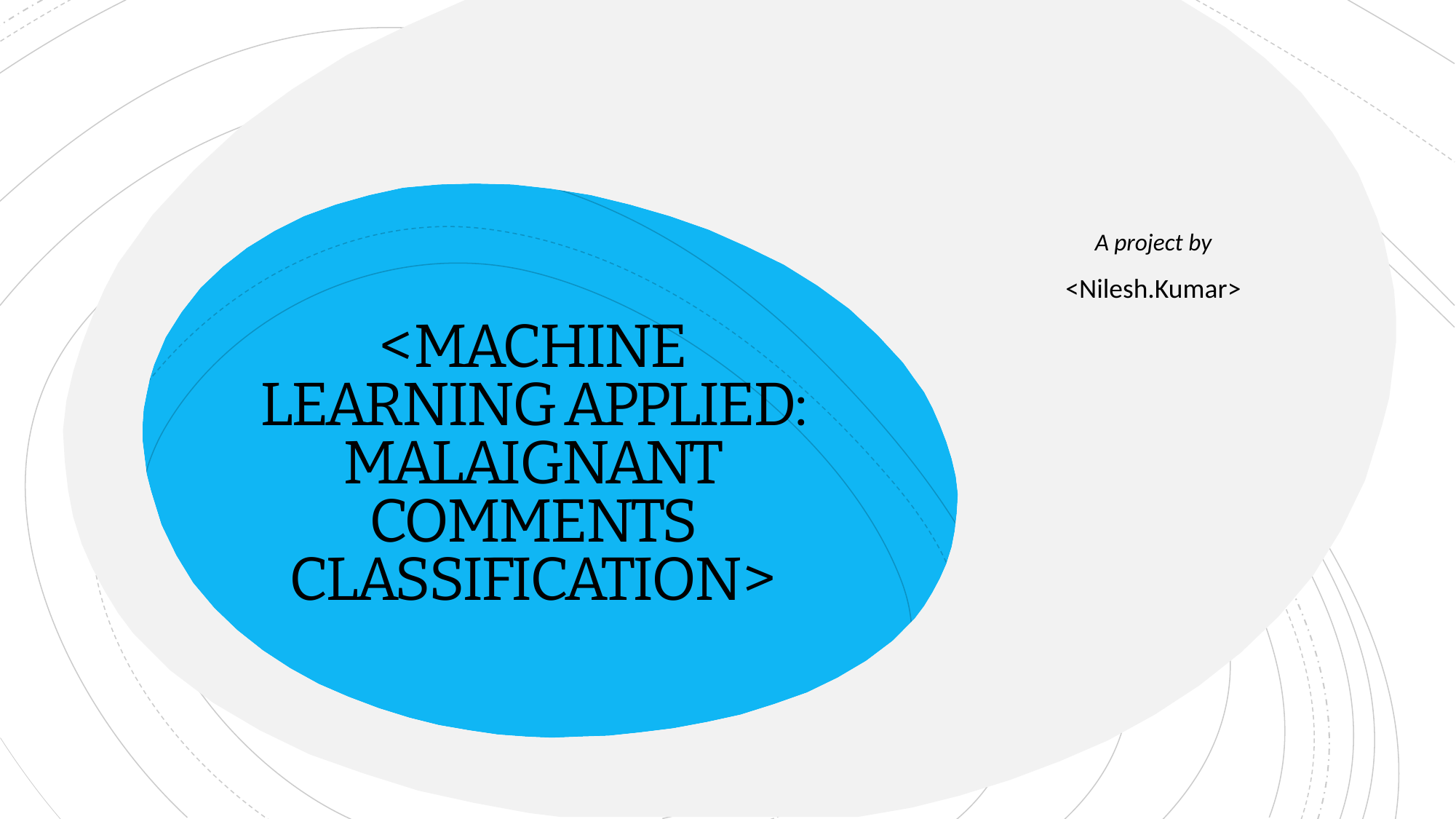

A project by
<Nilesh.Kumar>
# <MACHINE LEARNING APPLIED: MALAIGNANT COMMENTS CLASSIFICATION>